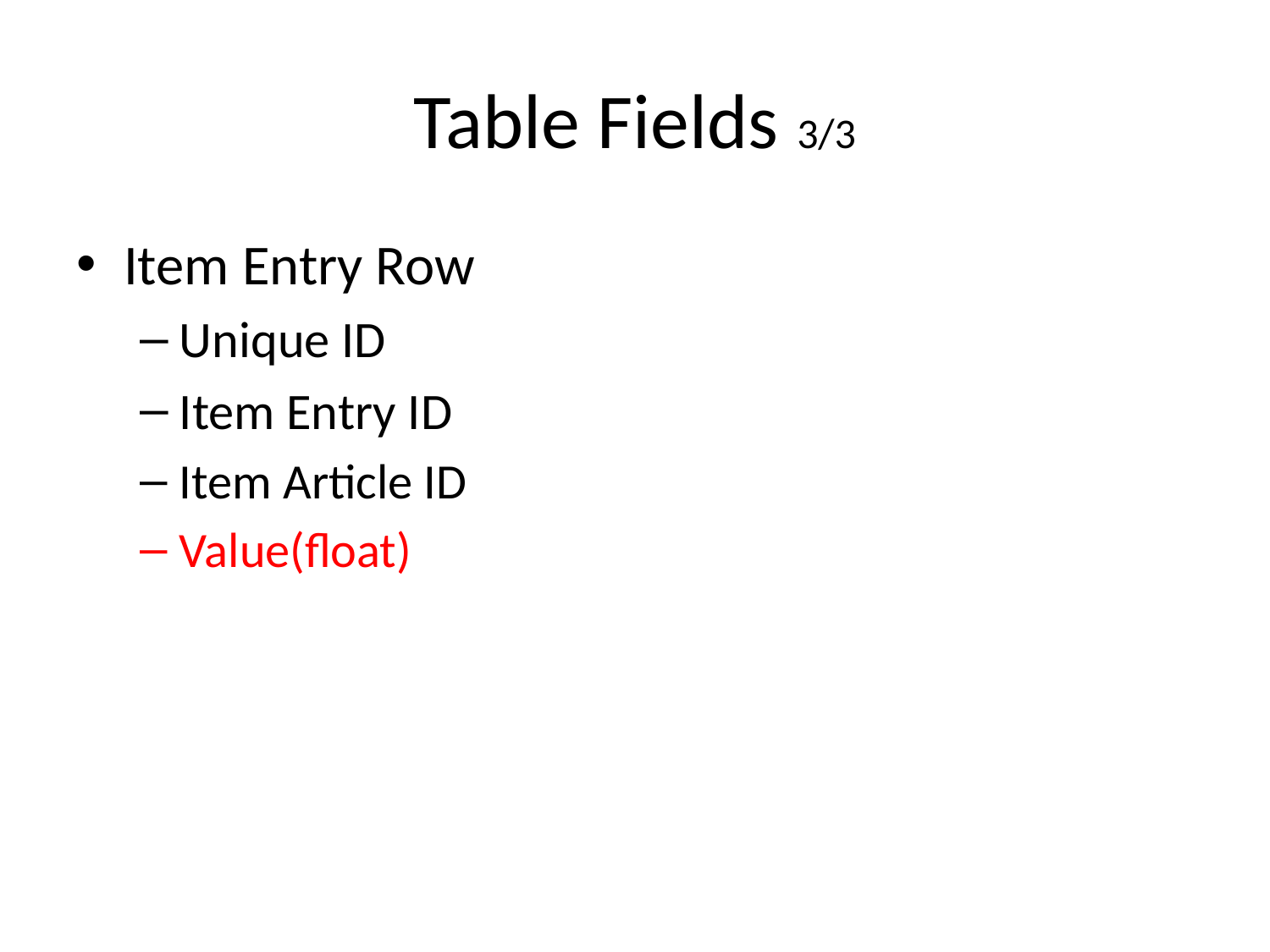

# Table Fields 3/3
Item Entry Row
Unique ID
Item Entry ID
Item Article ID
Value(float)